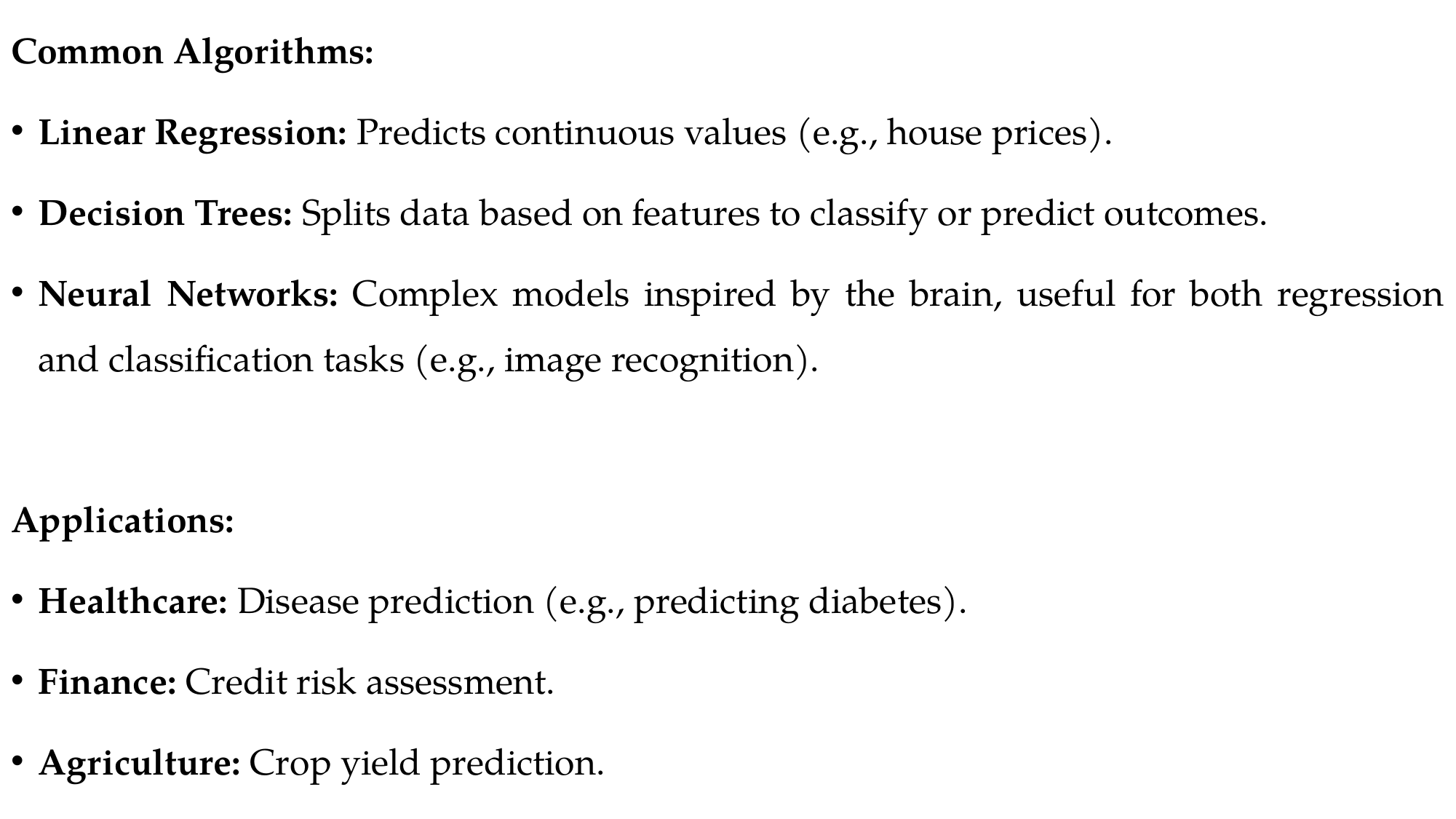

Common Algorithms:
Linear Regression: Predicts continuous values (e.g., house prices).
Decision Trees: Splits data based on features to classify or predict outcomes.
Neural Networks: Complex models inspired by the brain, useful for both regression and classification tasks (e.g., image recognition).

Applications:
Healthcare: Disease prediction (e.g., predicting diabetes).
Finance: Credit risk assessment.
Agriculture: Crop yield prediction.